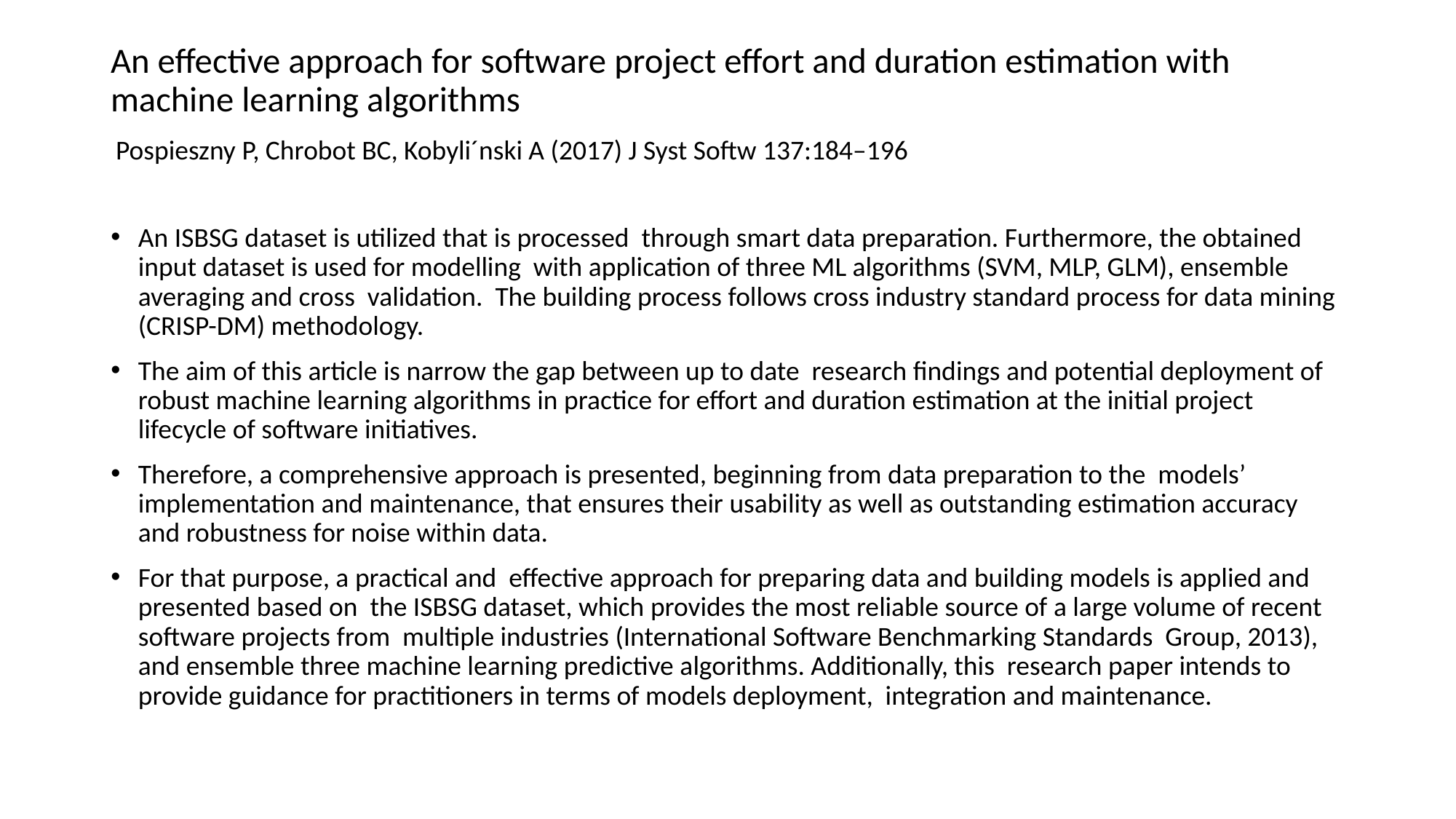

An effective approach for software project effort and duration estimation with machine learning algorithms
Pospieszny P, Chrobot BC, Kobyli´nski A (2017) J Syst Softw 137:184–196
An ISBSG dataset is utilized that is processed  through smart data preparation. Furthermore, the obtained input dataset is used for modelling  with application of three ML algorithms (SVM, MLP, GLM), ensemble averaging and cross  validation.  The building process follows cross industry standard process for data mining  (CRISP-DM) methodology.
The aim of this article is narrow the gap between up to date  research findings and potential deployment of robust machine learning algorithms in practice for effort and duration estimation at the initial project lifecycle of software initiatives.
Therefore, a comprehensive approach is presented, beginning from data preparation to the  models’ implementation and maintenance, that ensures their usability as well as outstanding estimation accuracy and robustness for noise within data.
For that purpose, a practical and  effective approach for preparing data and building models is applied and presented based on  the ISBSG dataset, which provides the most reliable source of a large volume of recent software projects from  multiple industries (International Software Benchmarking Standards  Group, 2013), and ensemble three machine learning predictive algorithms. Additionally, this  research paper intends to provide guidance for practitioners in terms of models deployment,  integration and maintenance.